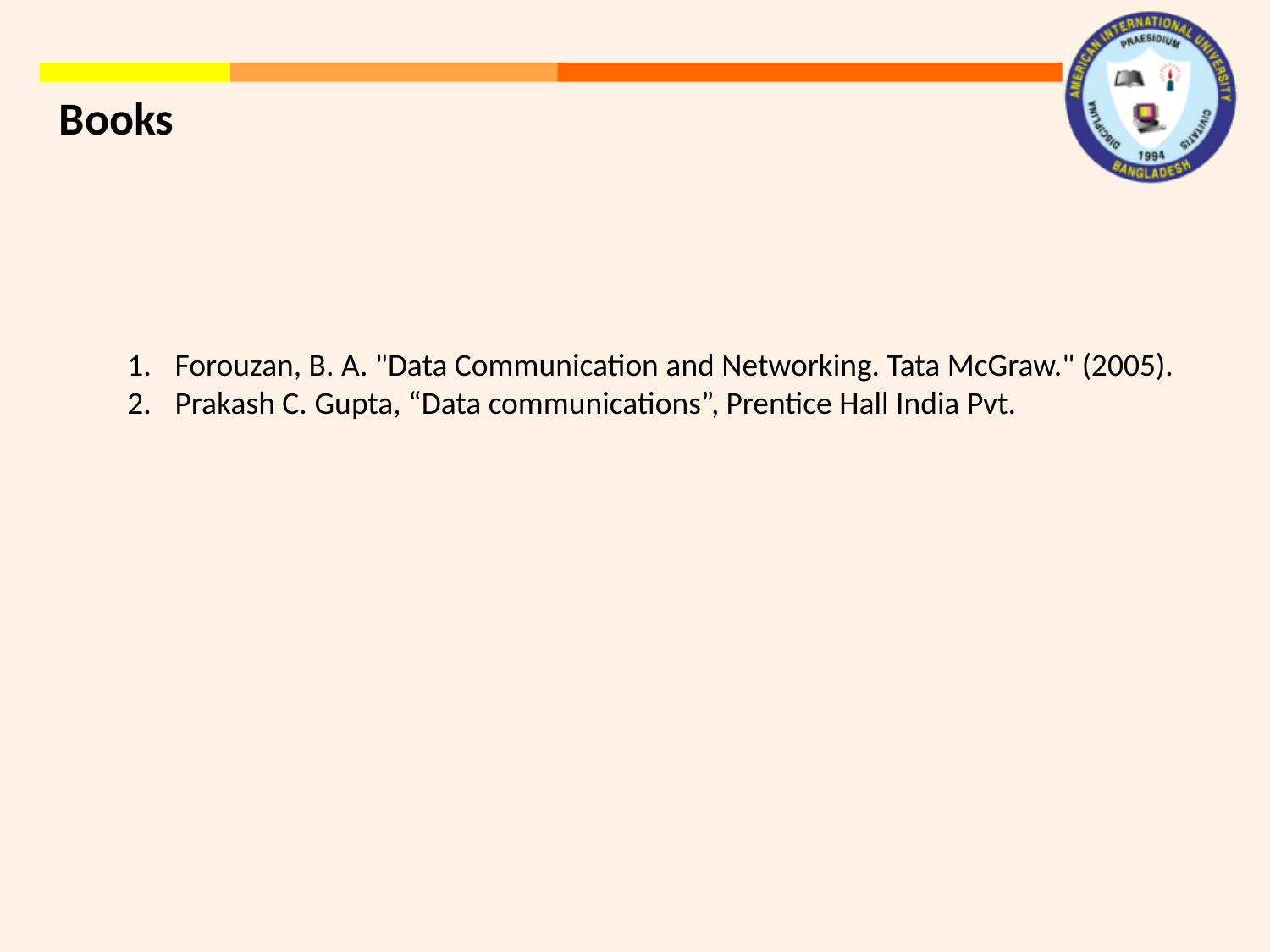

Books
Forouzan, B. A. "Data Communication and Networking. Tata McGraw." (2005).
Prakash C. Gupta, “Data communications”, Prentice Hall India Pvt.